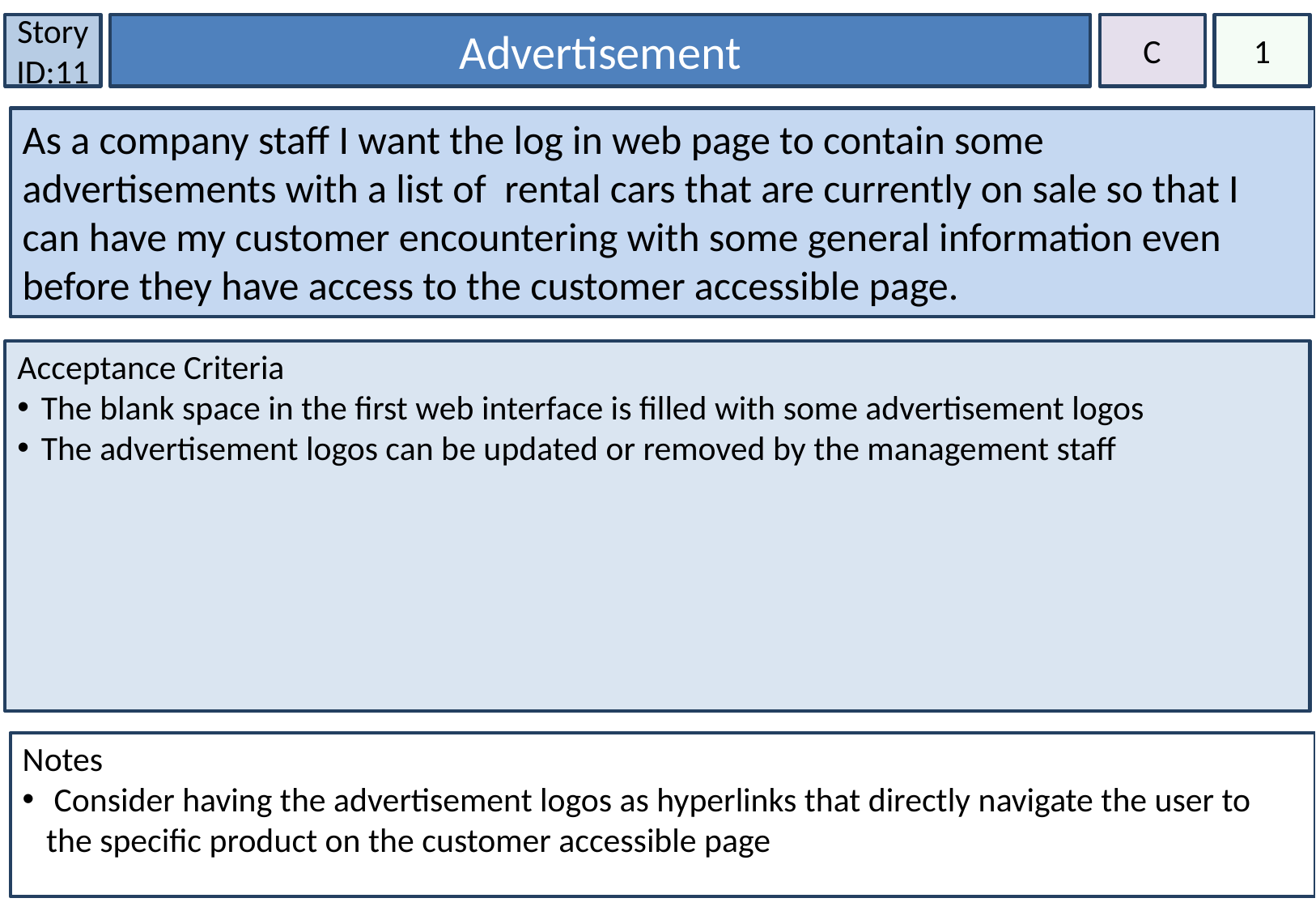

Story ID:11
Advertisement
C
1
As a company staff I want the log in web page to contain some advertisements with a list of  rental cars that are currently on sale so that I can have my customer encountering with some general information even before they have access to the customer accessible page.
Acceptance Criteria
The blank space in the first web interface is filled with some advertisement logos
The advertisement logos can be updated or removed by the management staff

Notes
 Consider having the advertisement logos as hyperlinks that directly navigate the user to the specific product on the customer accessible page